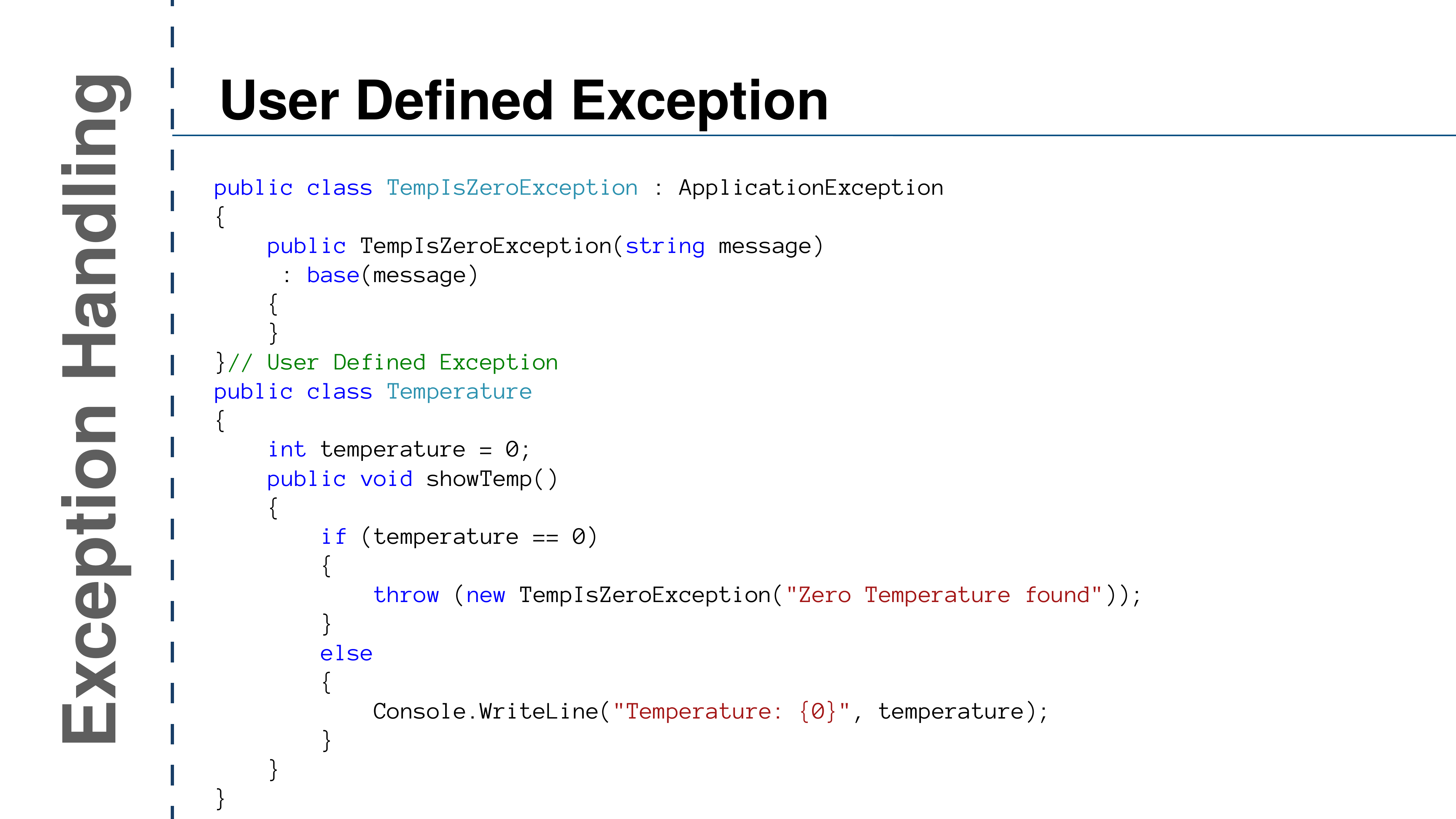

User Defined Exception

public class TempIsZeroException : ApplicationException
{
    public TempIsZeroException(string message)
     : base(message)
    {
    }
}// User Defined Exception
public class Temperature
{
    int temperature = 0;
    public void showTemp()
    {
        if (temperature == 0)
        {
            throw (new TempIsZeroException("Zero Temperature found"));
        }
        else
        {
            Console.WriteLine("Temperature: {0}", temperature);
        }
    }
}
Exception Handling